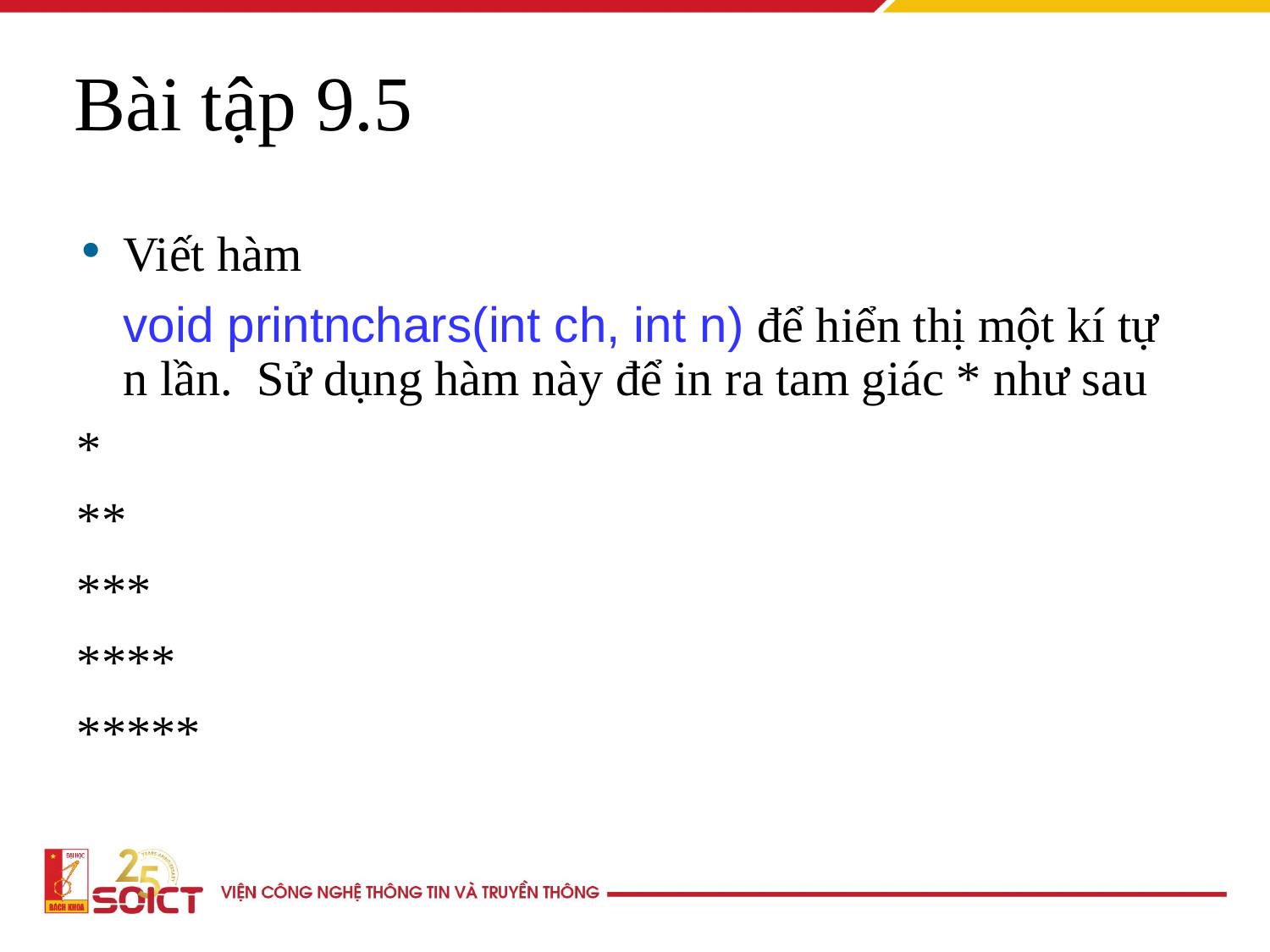

Bài tập 9.5
Viết hàm
	void printnchars(int ch, int n) để hiển thị một kí tự n lần.  Sử dụng hàm này để in ra tam giác * như sau
*
**
***
****
*****